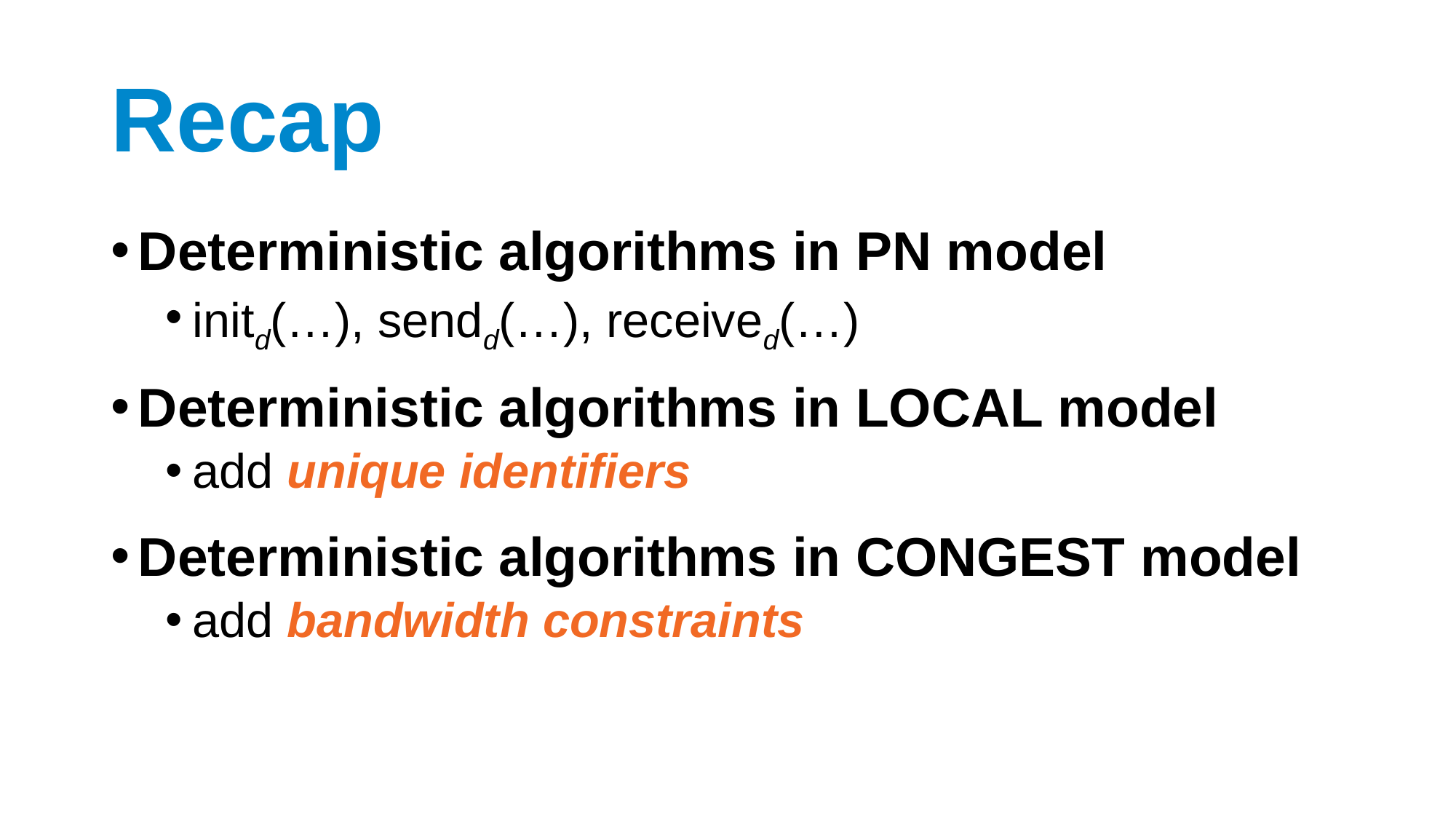

# Recap
Deterministic algorithms in PN model
initd(…), sendd(…), received(…)
Deterministic algorithms in LOCAL model
add unique identifiers
Deterministic algorithms in CONGEST model
add bandwidth constraints